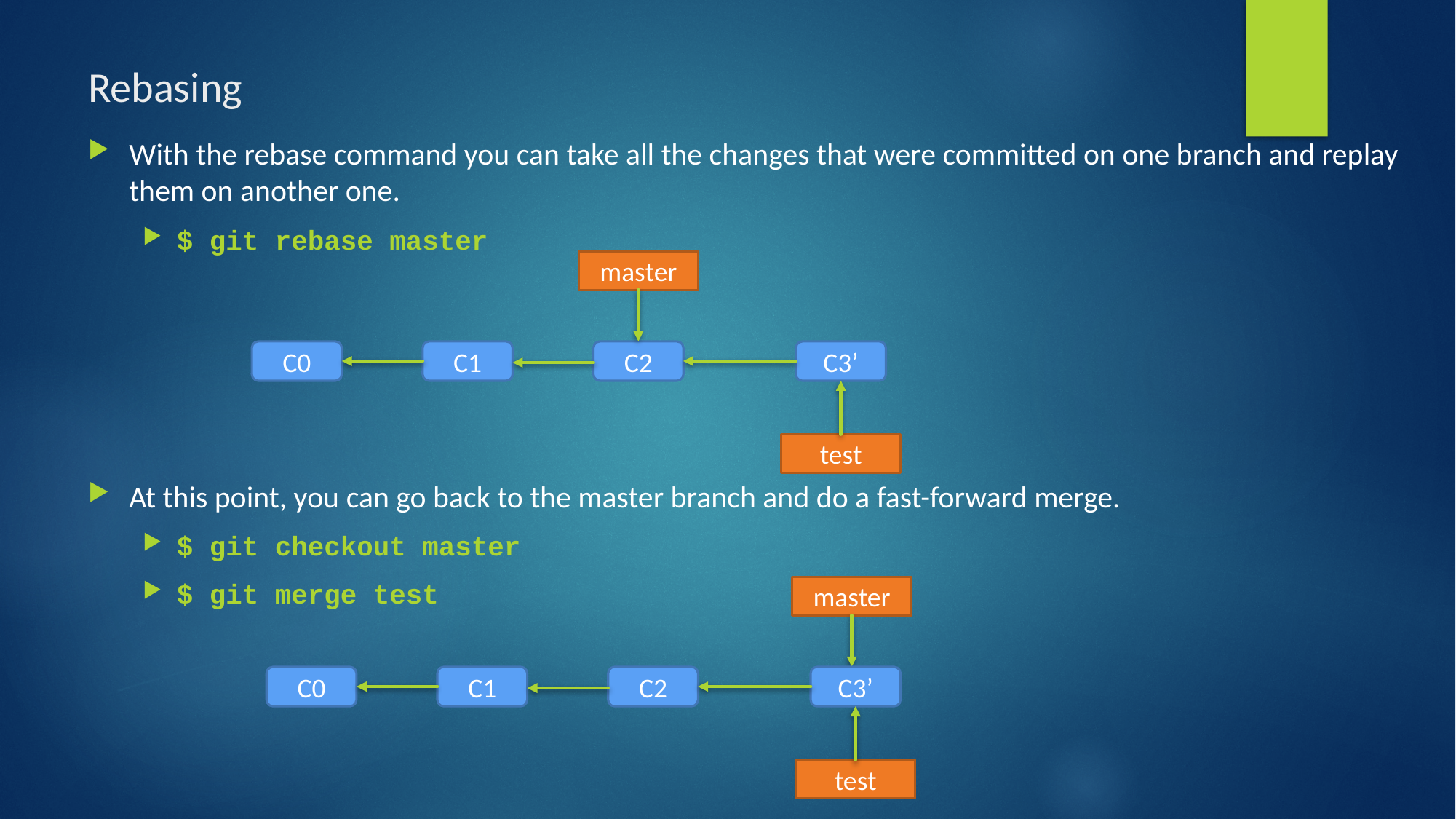

# Rebasing
With the rebase command you can take all the changes that were committed on one branch and replay them on another one.
$ git rebase master

At this point, you can go back to the master branch and do a fast-forward merge.
$ git checkout master
$ git merge test
master
C0
C1
C2
C3’
test
master
C0
C1
C2
C3’
test